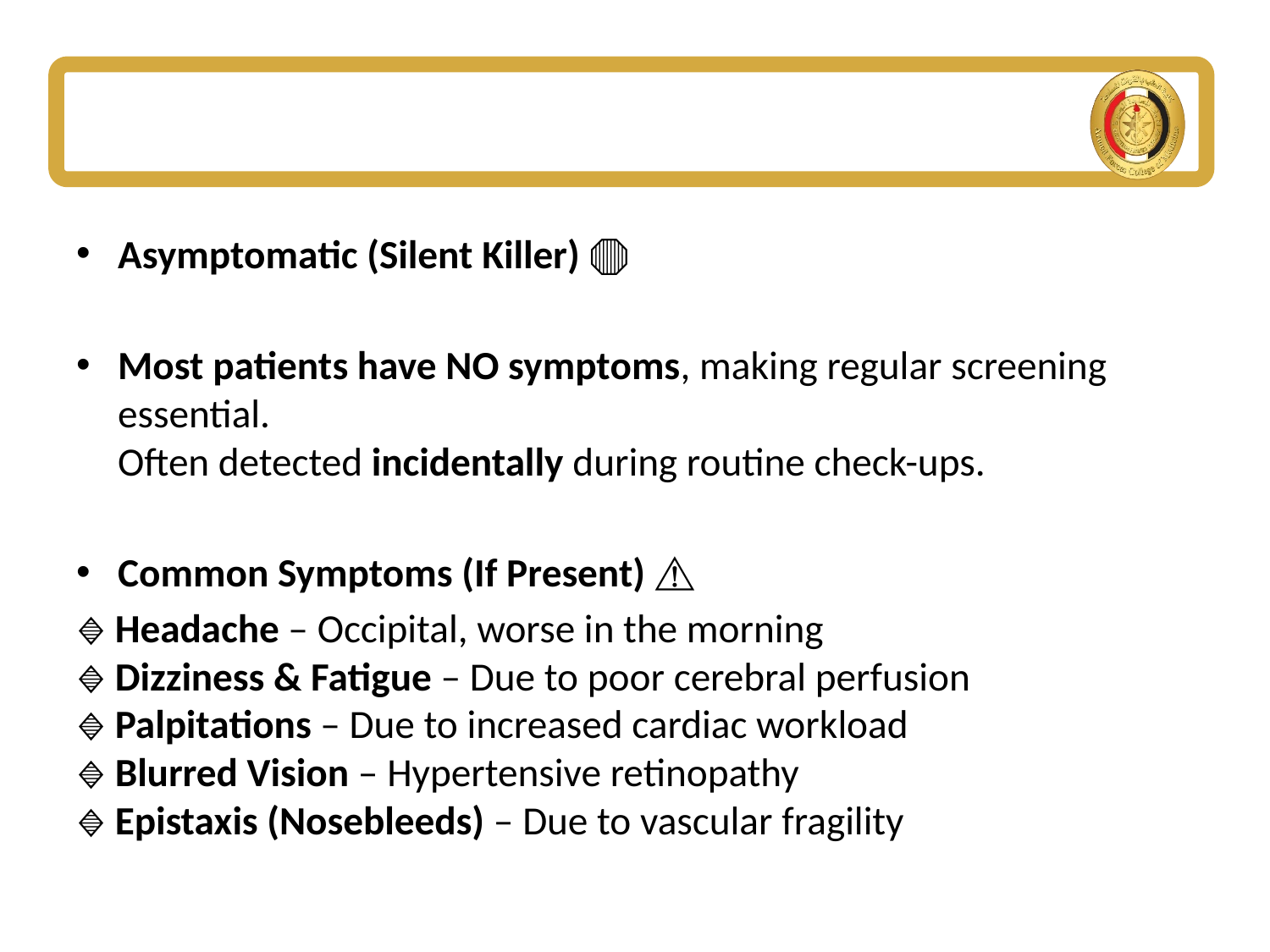

#
Asymptomatic (Silent Killer) 🛑

Most patients have NO symptoms, making regular screening essential.
Often detected incidentally during routine check-ups.

Common Symptoms (If Present) ⚠️
🔹 Headache – Occipital, worse in the morning
🔹 Dizziness & Fatigue – Due to poor cerebral perfusion
🔹 Palpitations – Due to increased cardiac workload
🔹 Blurred Vision – Hypertensive retinopathy
🔹 Epistaxis (Nosebleeds) – Due to vascular fragility